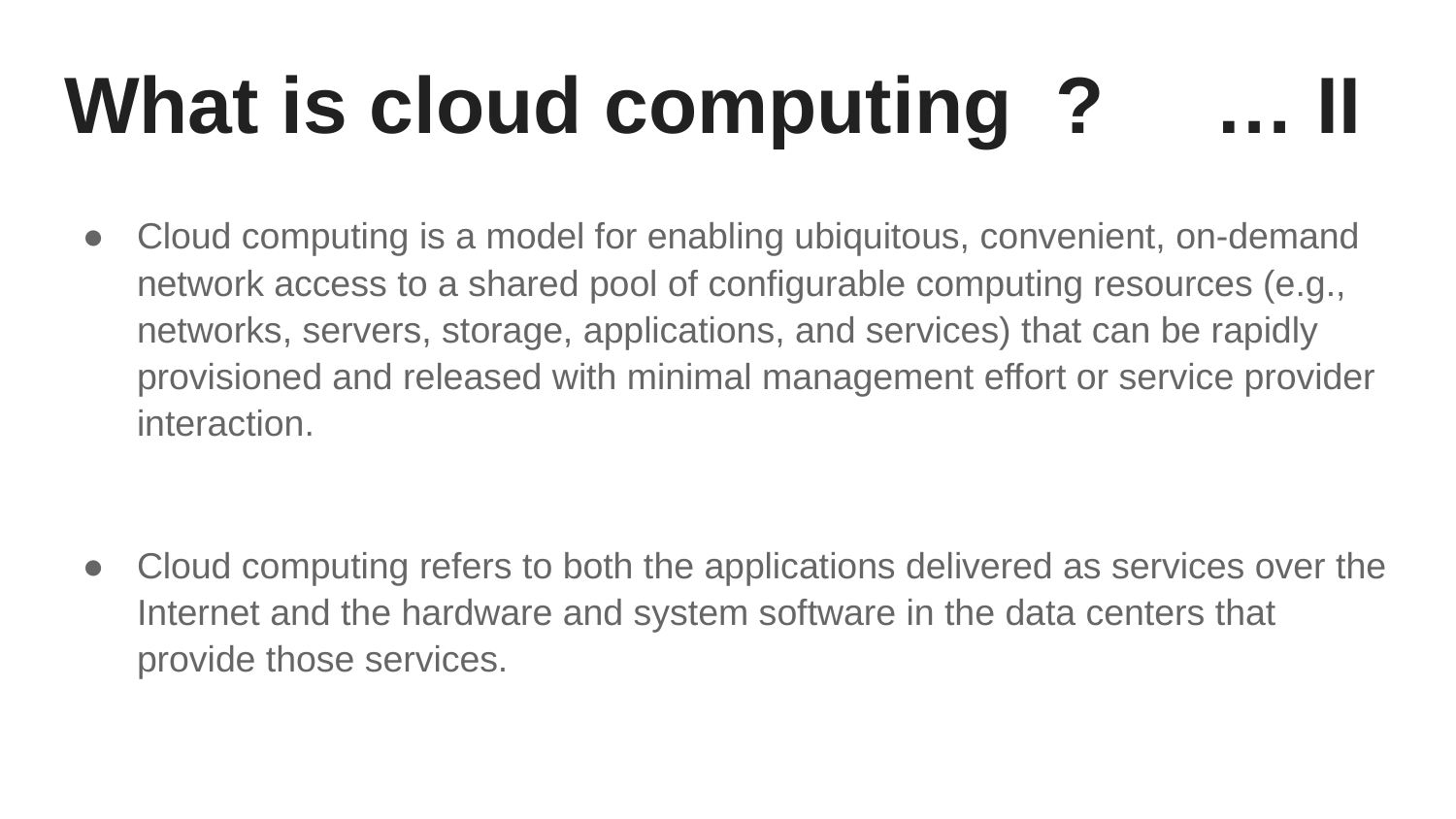

# What is cloud computing  ?     … II
Cloud computing is a model for enabling ubiquitous, convenient, on-demand network access to a shared pool of configurable computing resources (e.g., networks, servers, storage, applications, and services) that can be rapidly provisioned and released with minimal management effort or service provider interaction.

Cloud computing refers to both the applications delivered as services over the Internet and the hardware and system software in the data centers that provide those services.